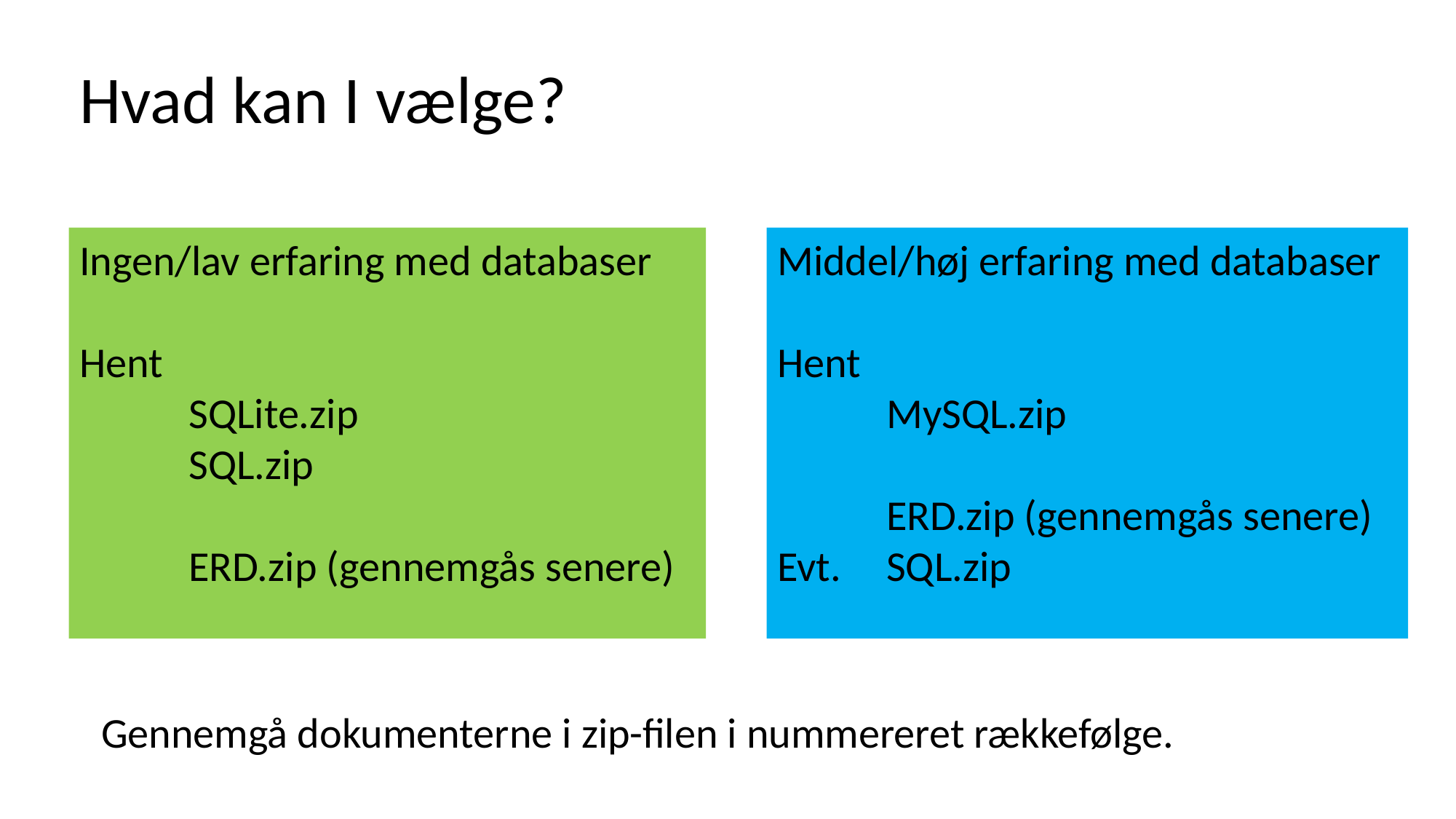

# Hvad kan I vælge?
Ingen/lav erfaring med databaser

Hent
	SQLite.zip
	SQL.zip

	ERD.zip (gennemgås senere)

Middel/høj erfaring med databaser

Hent
	MySQL.zip

	ERD.zip (gennemgås senere)
Evt.	SQL.zip

Gennemgå dokumenterne i zip-filen i nummereret rækkefølge.